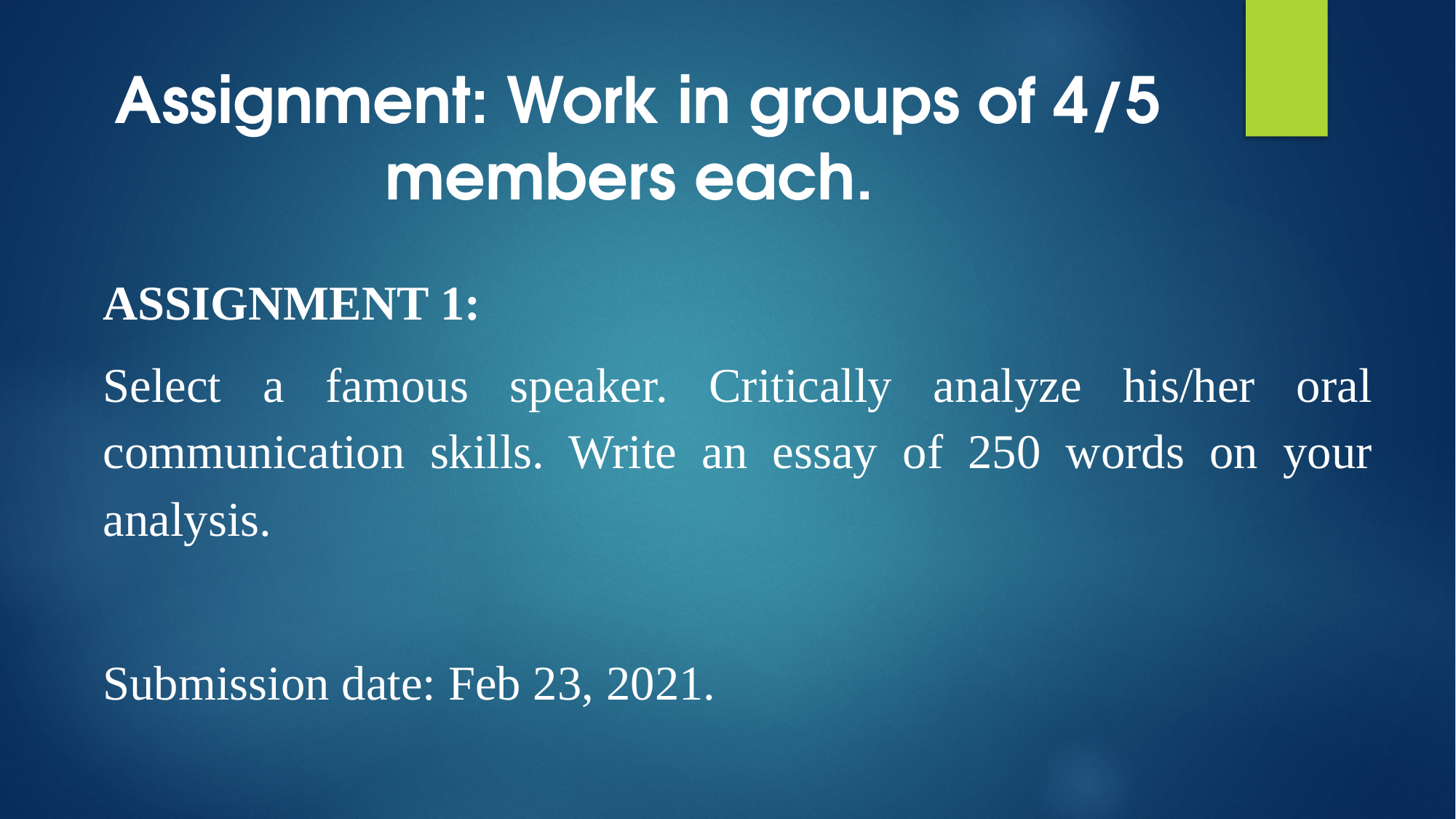

# Assignment: Work in groups of 4/5 members each.
ASSIGNMENT 1:
Select a famous speaker. Critically analyze his/her oral communication skills. Write an essay of 250 words on your analysis.

Submission date: Feb 23, 2021.